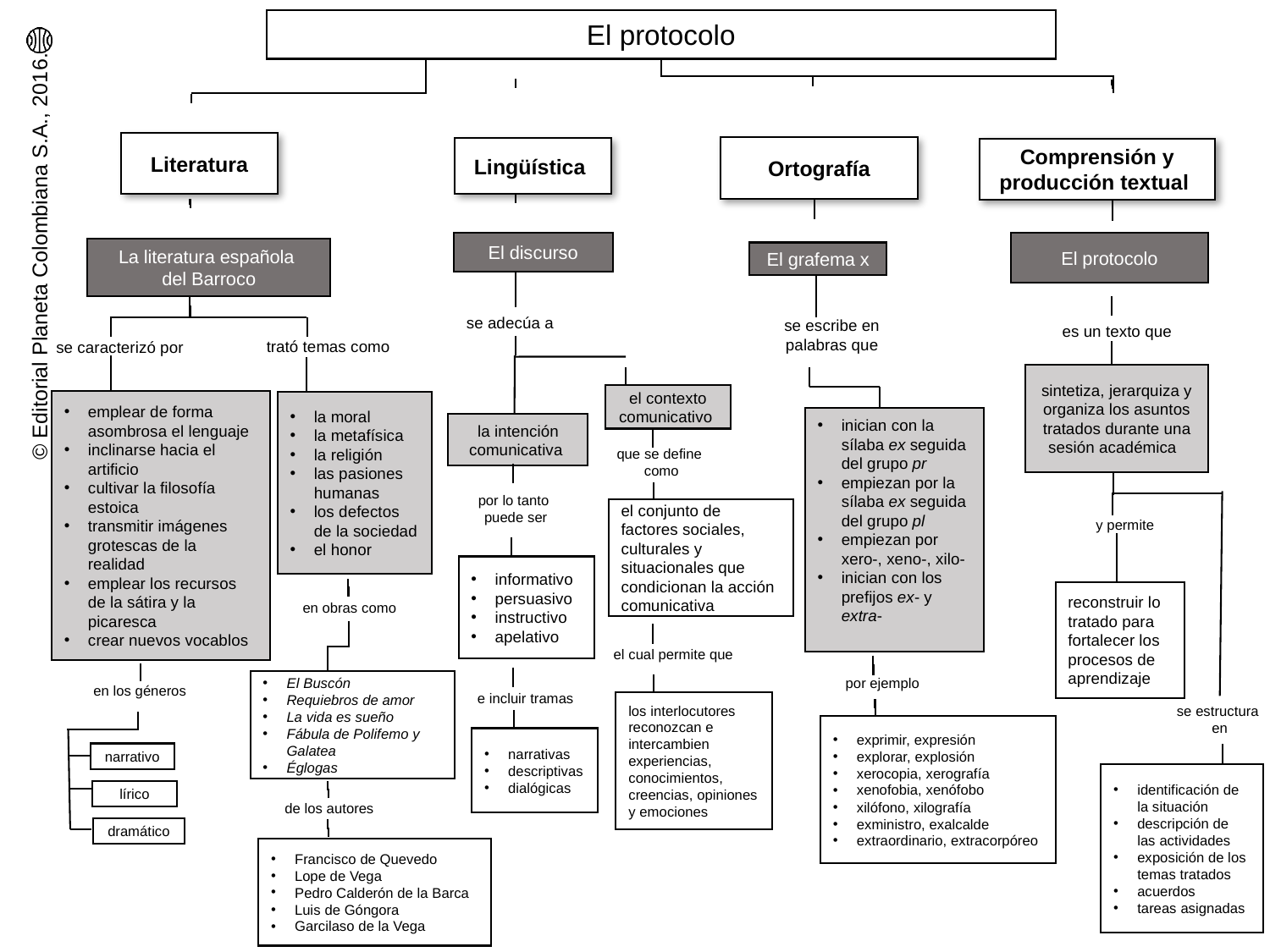

El protocolo
Literatura
Ortografía
Lingüística
Comprensión y producción textual
El discurso
El protocolo
La literatura española
del Barroco
El grafema x
se adecúa a
se escribe en palabras que
es un texto que
trató temas como
se caracterizó por
sintetiza, jerarquiza y organiza los asuntos tratados durante una sesión académica
el contexto comunicativo

emplear de forma asombrosa el lenguaje
inclinarse hacia el artificio
cultivar la filosofía estoica
transmitir imágenes grotescas de la realidad
emplear los recursos de la sátira y la picaresca
crear nuevos vocablos

la moral
la metafísica
la religión
las pasiones humanas
los defectos de la sociedad
el honor

inician con la sílaba ex seguida del grupo pr
empiezan por la sílaba ex seguida del grupo pl
empiezan por xero-, xeno-, xilo-
inician con los prefijos ex- y extra-

la intención comunicativa

que se define
como

por lo tanto
puede ser
el conjunto de factores sociales, culturales y situacionales que condicionan la acción comunicativa
y permite

informativo
persuasivo
instructivo
apelativo

reconstruir lo tratado para fortalecer los procesos de aprendizaje
en obras como
el cual permite que
por ejemplo

El Buscón
Requiebros de amor
La vida es sueño
Fábula de Polifemo y Galatea
Églogas

en los géneros
e incluir tramas
los interlocutores reconozcan e intercambien experiencias, conocimientos, creencias, opiniones y emociones
se estructura
en

exprimir, expresión
explorar, explosión
xerocopia, xerografía
xenofobia, xenófobo
xilófono, xilografía
exministro, exalcalde
extraordinario, extracorpóreo

narrativas
descriptivas
dialógicas
narrativo
identificación de la situación
descripción de las actividades
exposición de los temas tratados
acuerdos
tareas asignadas
lírico
de los autores
dramático
Francisco de Quevedo
Lope de Vega
Pedro Calderón de la Barca
Luis de Góngora
Garcilaso de la Vega